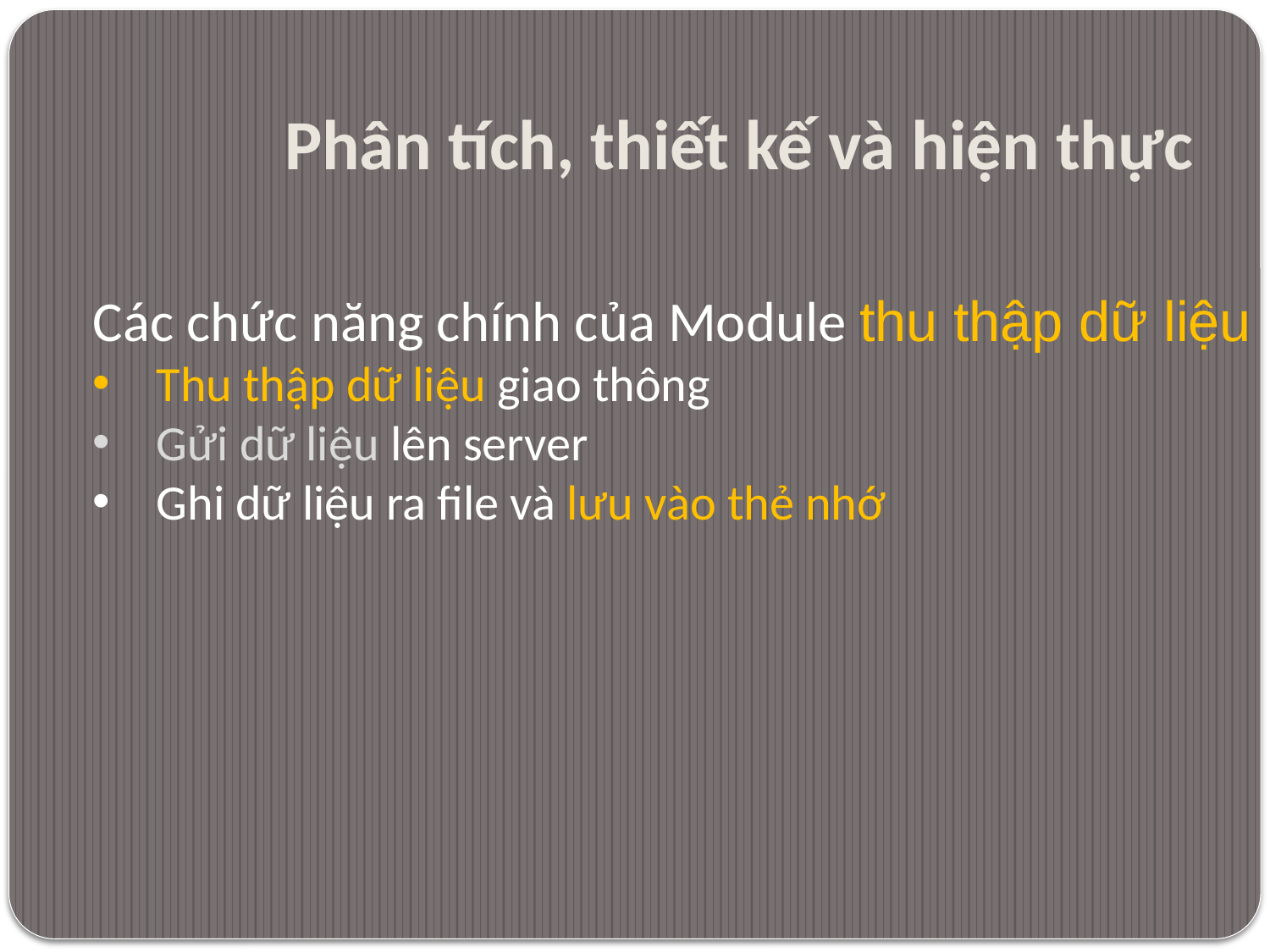

# Phân tích, thiết kế và hiện thực
Các chức năng chính của Module thu thập dữ liệu
Thu thập dữ liệu giao thông
Gửi dữ liệu lên server
Ghi dữ liệu ra file và lưu vào thẻ nhớ